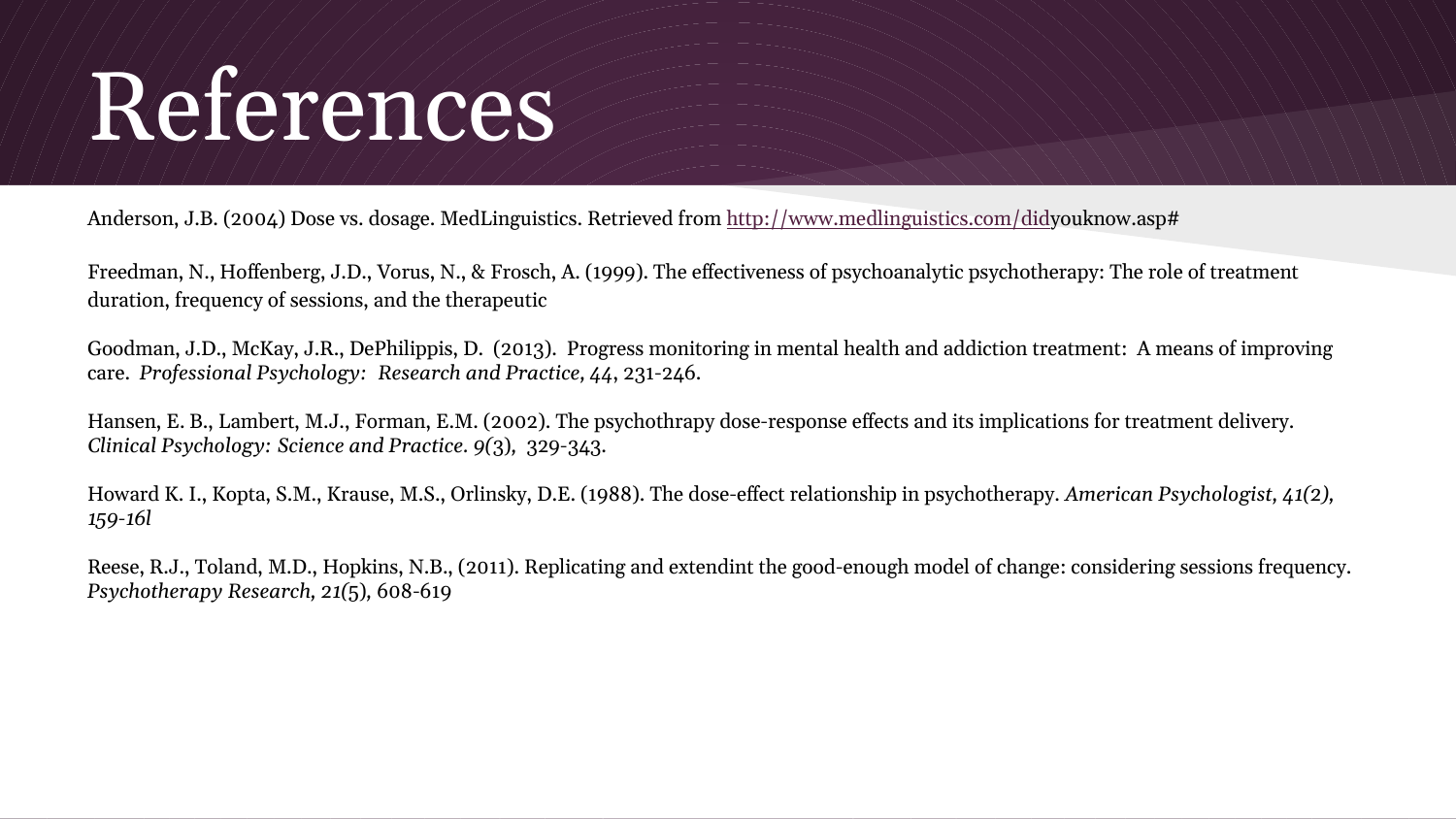

# References
Anderson, J.B. (2004) Dose vs. dosage. MedLinguistics. Retrieved from http://www.medlinguistics.com/didyouknow.asp#

Freedman, N., Hoffenberg, J.D., Vorus, N., & Frosch, A. (1999). The effectiveness of psychoanalytic psychotherapy: The role of treatment duration, frequency of sessions, and the therapeutic

Goodman, J.D., McKay, J.R., DePhilippis, D.  (2013).  Progress monitoring in mental health and addiction treatment:  A means of improving care.  Professional Psychology:  Research and Practice, 44, 231-246.

Hansen, E. B., Lambert, M.J., Forman, E.M. (2002). The psychothrapy dose-response effects and its implications for treatment delivery. Clinical Psychology: Science and Practice. 9(3),  329-343.

Howard K. I., Kopta, S.M., Krause, M.S., Orlinsky, D.E. (1988). The dose-effect relationship in psychotherapy. American Psychologist, 41(2), 159-16l

Reese, R.J., Toland, M.D., Hopkins, N.B., (2011). Replicating and extendint the good-enough model of change: considering sessions frequency. Psychotherapy Research, 21(5), 608-619